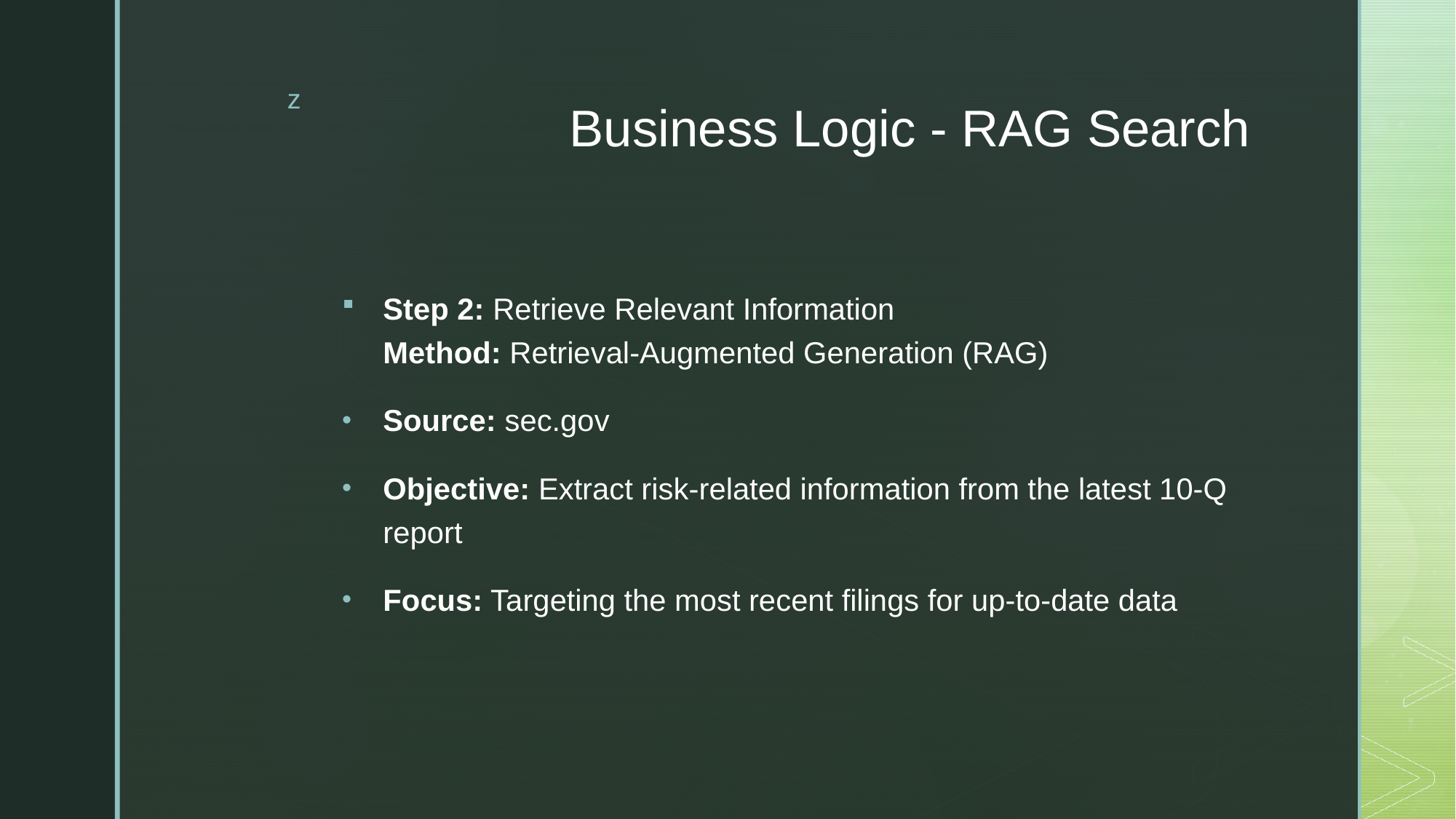

# Business Logic - RAG Search
Step 2: Retrieve Relevant Information
Method: Retrieval-Augmented Generation (RAG)
Source: sec.gov
Objective: Extract risk-related information from the latest 10-Q report
Focus: Targeting the most recent filings for up-to-date data